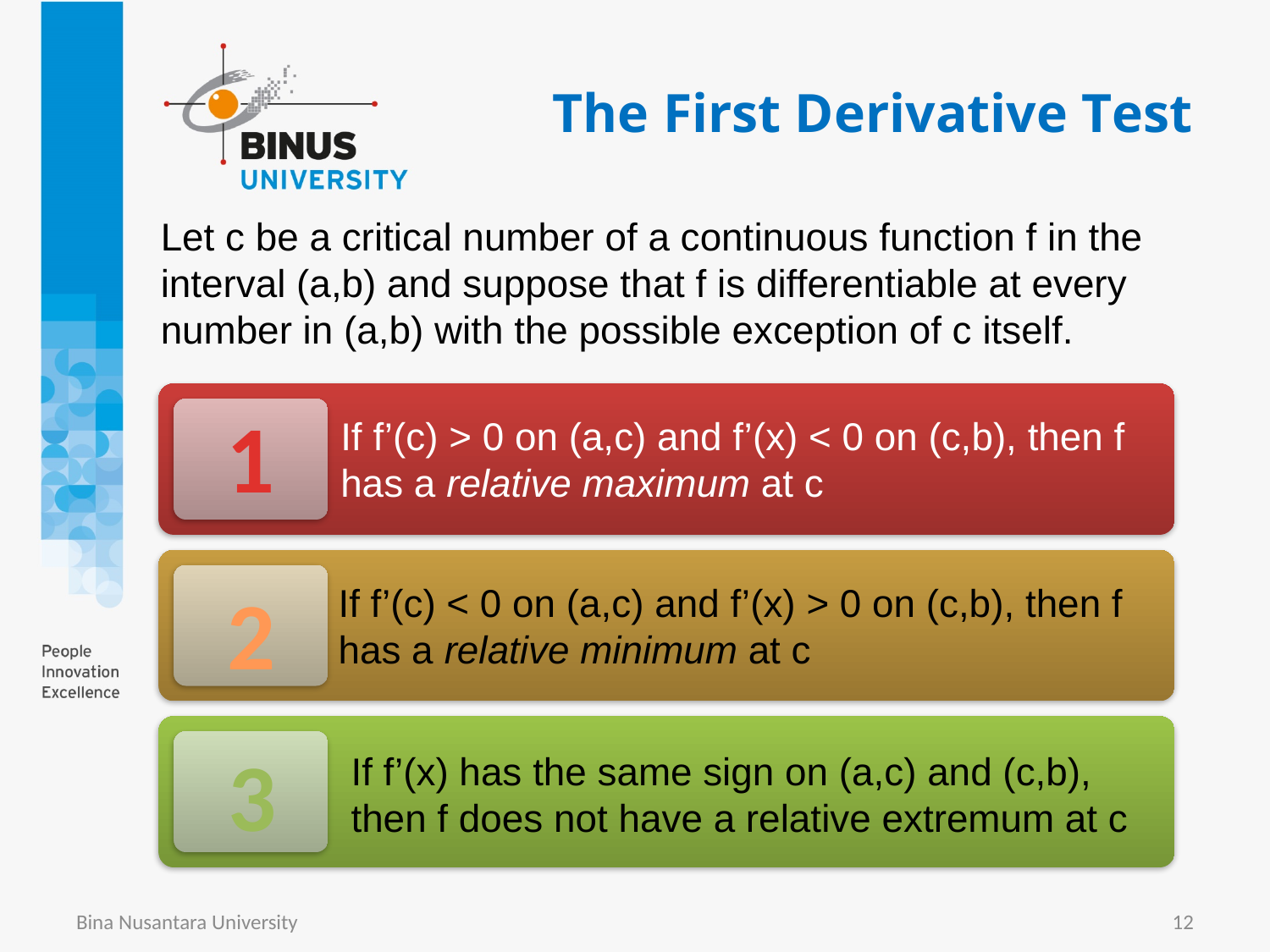

# The First Derivative Test
Let c be a critical number of a continuous function f in the interval (a,b) and suppose that f is differentiable at every number in (a,b) with the possible exception of c itself.

1
If f’(c) > 0 on (a,c) and f’(x) < 0 on (c,b), then f has a relative maximum at c
2
If f’(c) < 0 on (a,c) and f’(x) > 0 on (c,b), then f has a relative minimum at c
3
If f’(x) has the same sign on (a,c) and (c,b), then f does not have a relative extremum at c
Bina Nusantara University
12